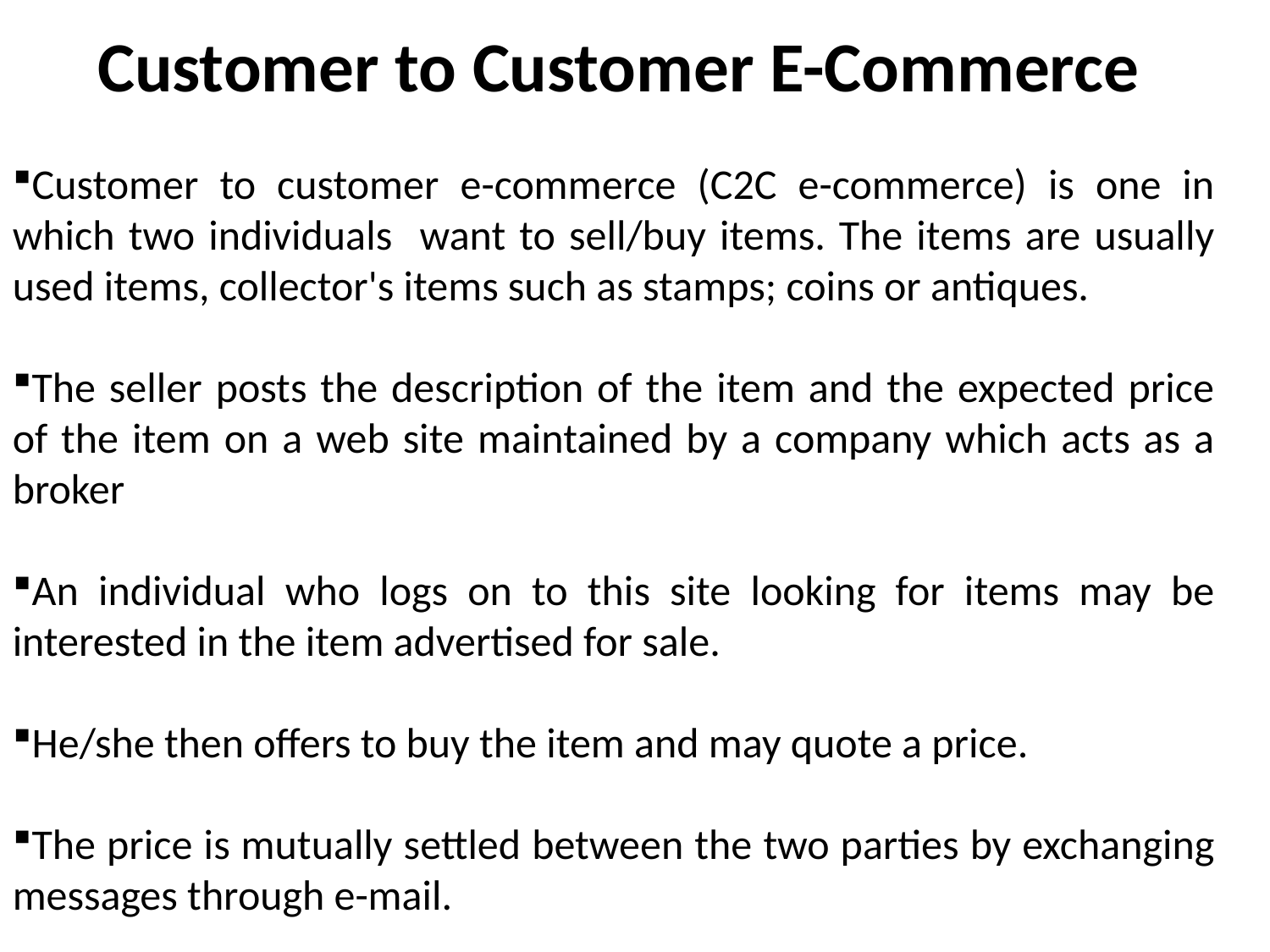

Customer to Customer E-Commerce

Customer to customer e-commerce (C2C e-commerce) is one in which two individuals  want to sell/buy items. The items are usually used items, collector's items such as stamps; coins or antiques.

The seller posts the description of the item and the expected price of the item on a web site maintained by a company which acts as a broker

An individual who logs on to this site looking for items may be interested in the item advertised for sale.

He/she then offers to buy the item and may quote a price.

The price is mutually settled between the two parties by exchanging messages through e-mail.